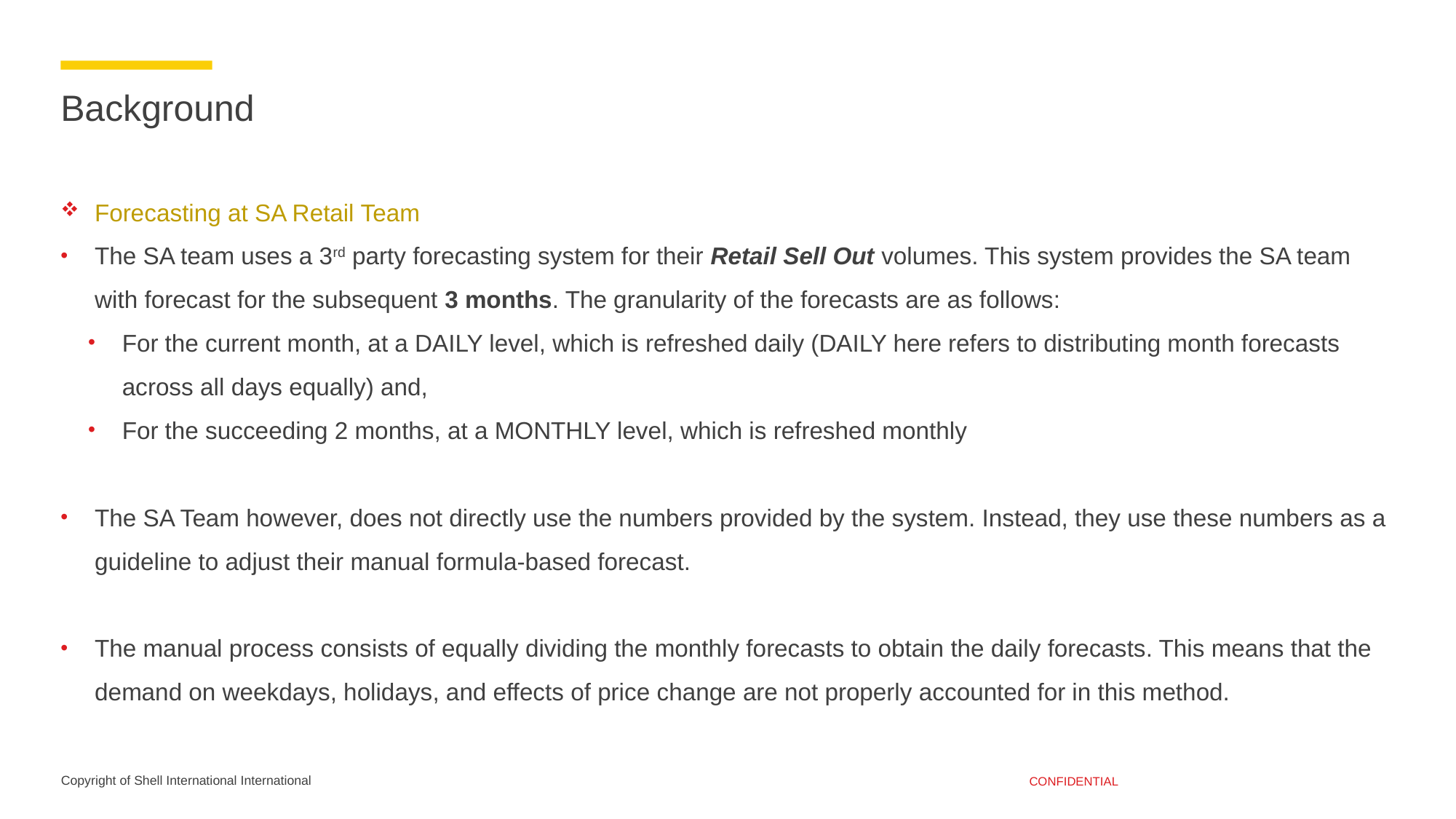

# Background
Forecasting at SA Retail Team
The SA team uses a 3rd party forecasting system for their Retail Sell Out volumes. This system provides the SA team with forecast for the subsequent 3 months. The granularity of the forecasts are as follows:
For the current month, at a DAILY level, which is refreshed daily (DAILY here refers to distributing month forecasts across all days equally) and,
For the succeeding 2 months, at a MONTHLY level, which is refreshed monthly

The SA Team however, does not directly use the numbers provided by the system. Instead, they use these numbers as a guideline to adjust their manual formula-based forecast.

The manual process consists of equally dividing the monthly forecasts to obtain the daily forecasts. This means that the demand on weekdays, holidays, and effects of price change are not properly accounted for in this method.